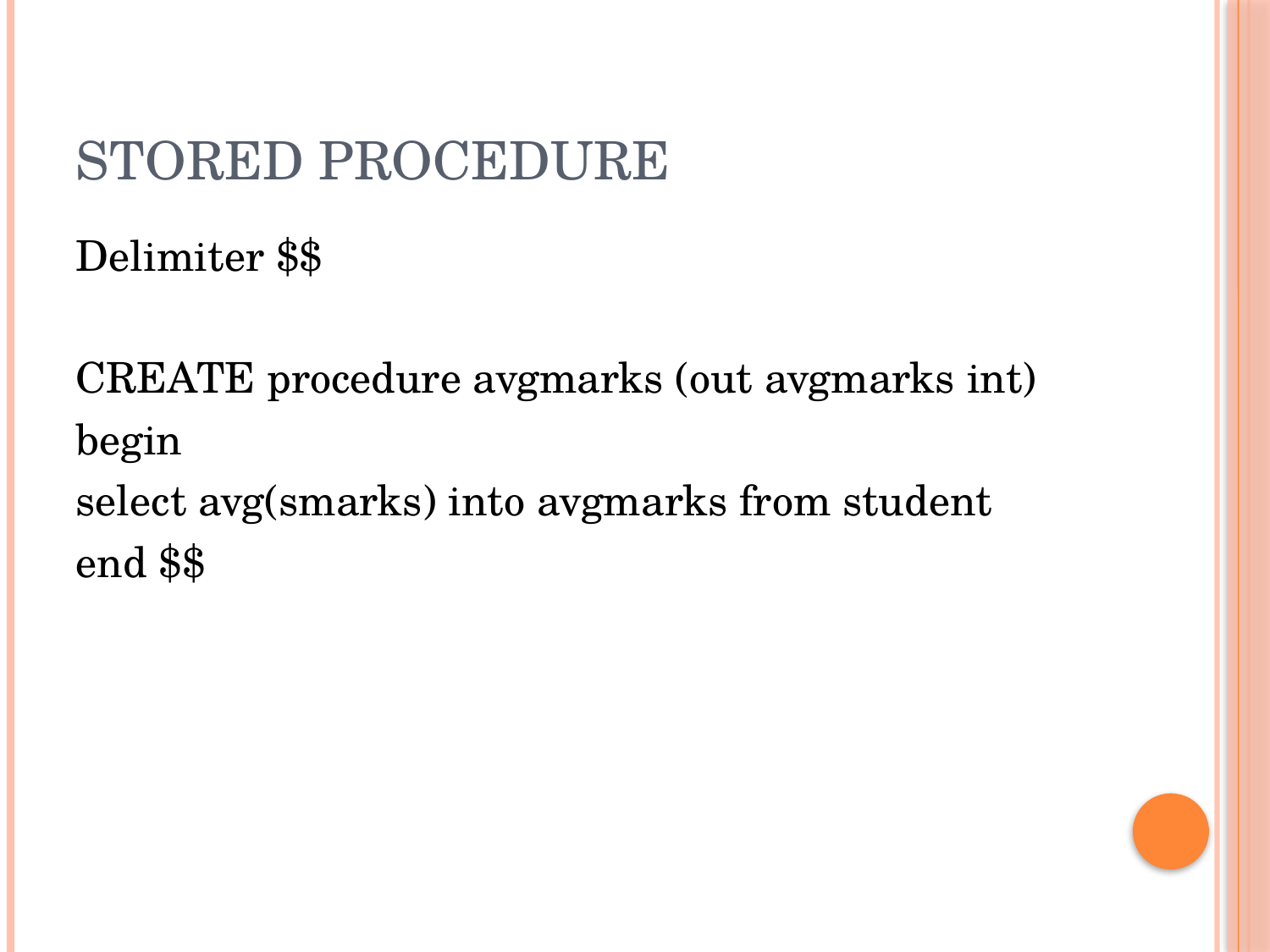

# Stored procedure
Delimiter $$

CREATE procedure avgmarks (out avgmarks int)
begin
select avg(smarks) into avgmarks from student
end $$